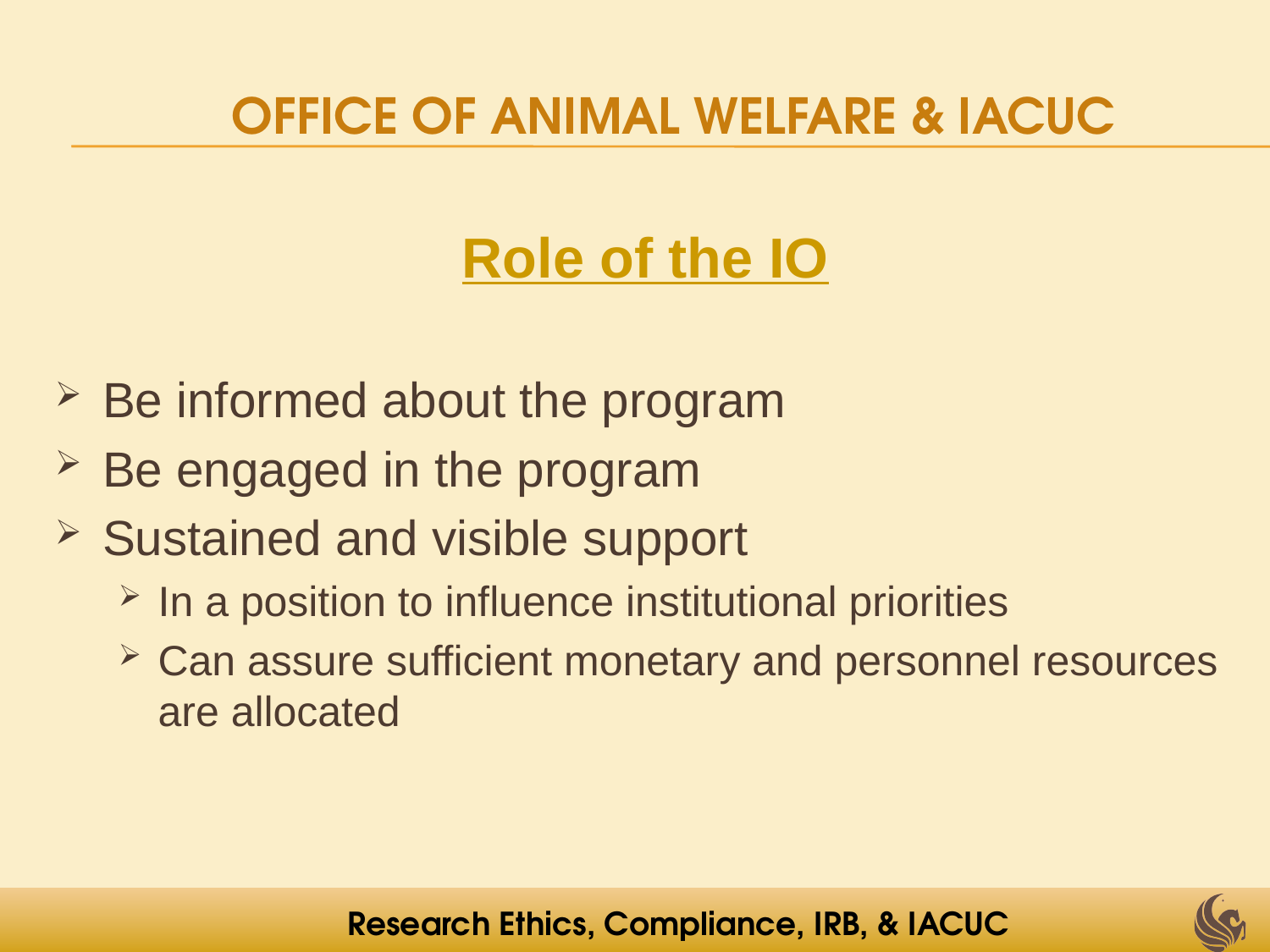

# OFFICE OF ANIMAL WELFARE & IACUC
Role of the IO

Be informed about the program
Be engaged in the program
Sustained and visible support
In a position to influence institutional priorities
Can assure sufficient monetary and personnel resources are allocated
Research Ethics, Compliance, IRB, & IACUC